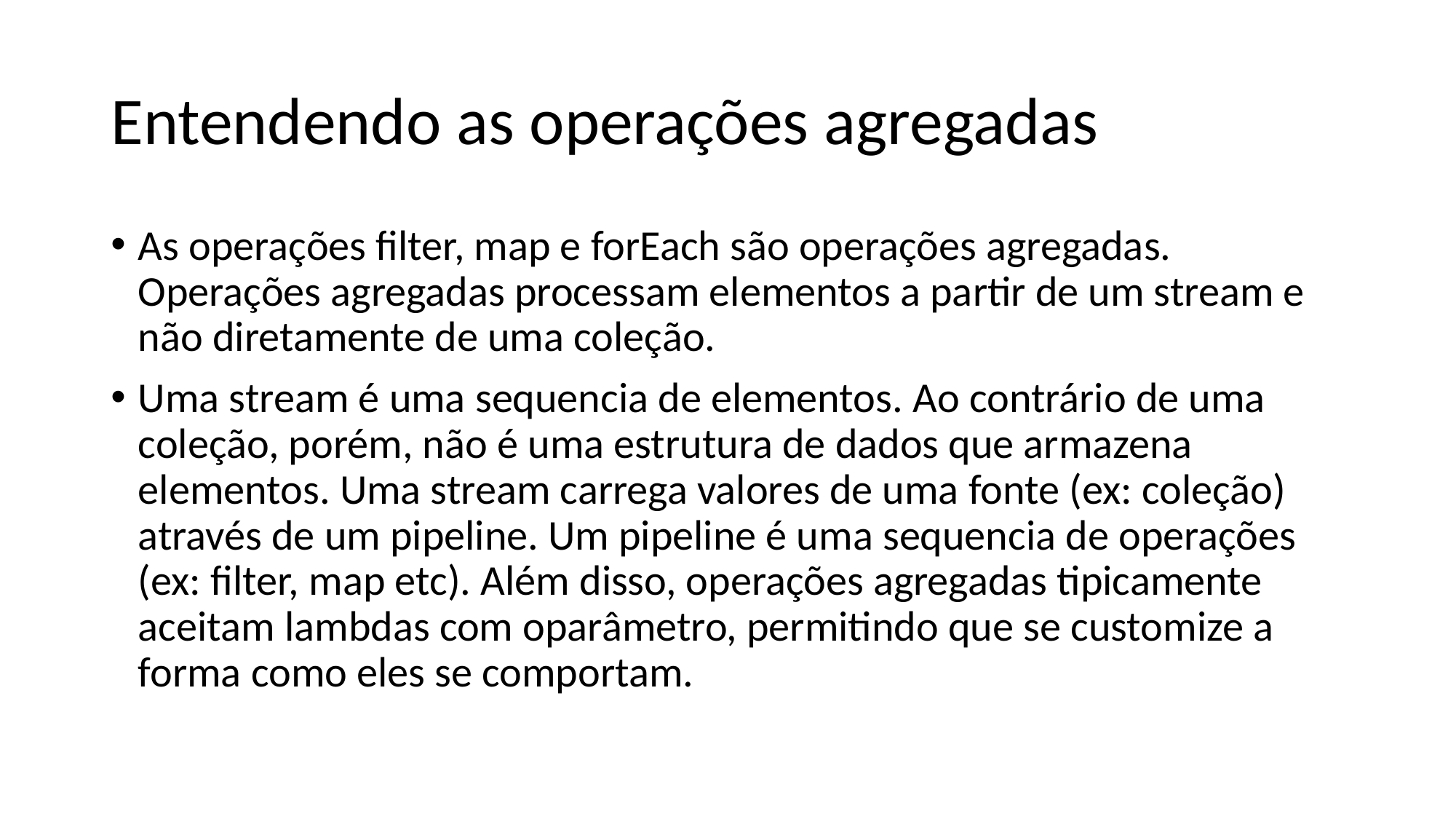

# Entendendo as operações agregadas
As operações filter, map e forEach são operações agregadas. Operações agregadas processam elementos a partir de um stream e não diretamente de uma coleção.
Uma stream é uma sequencia de elementos. Ao contrário de uma coleção, porém, não é uma estrutura de dados que armazena elementos. Uma stream carrega valores de uma fonte (ex: coleção) através de um pipeline. Um pipeline é uma sequencia de operações (ex: filter, map etc). Além disso, operações agregadas tipicamente aceitam lambdas com oparâmetro, permitindo que se customize a forma como eles se comportam.